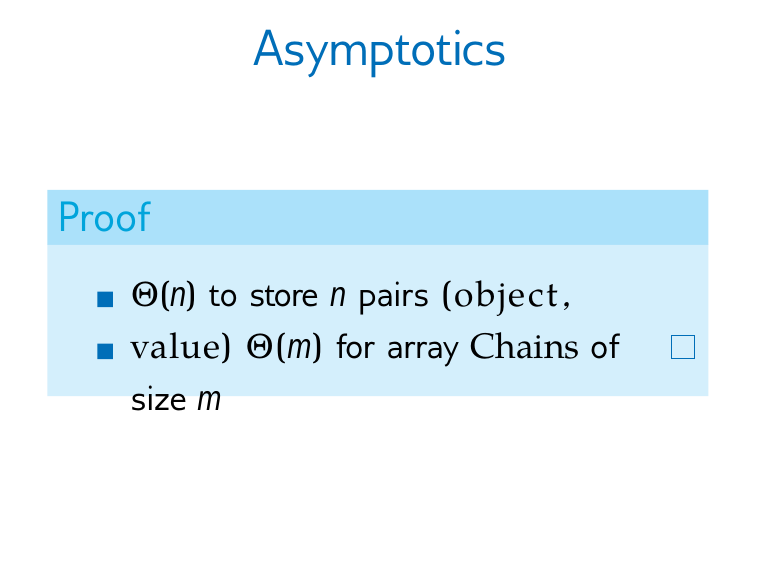

# Asymptotics
Proof
Θ(n) to store n pairs (object, value) Θ(m) for array Chains of size m